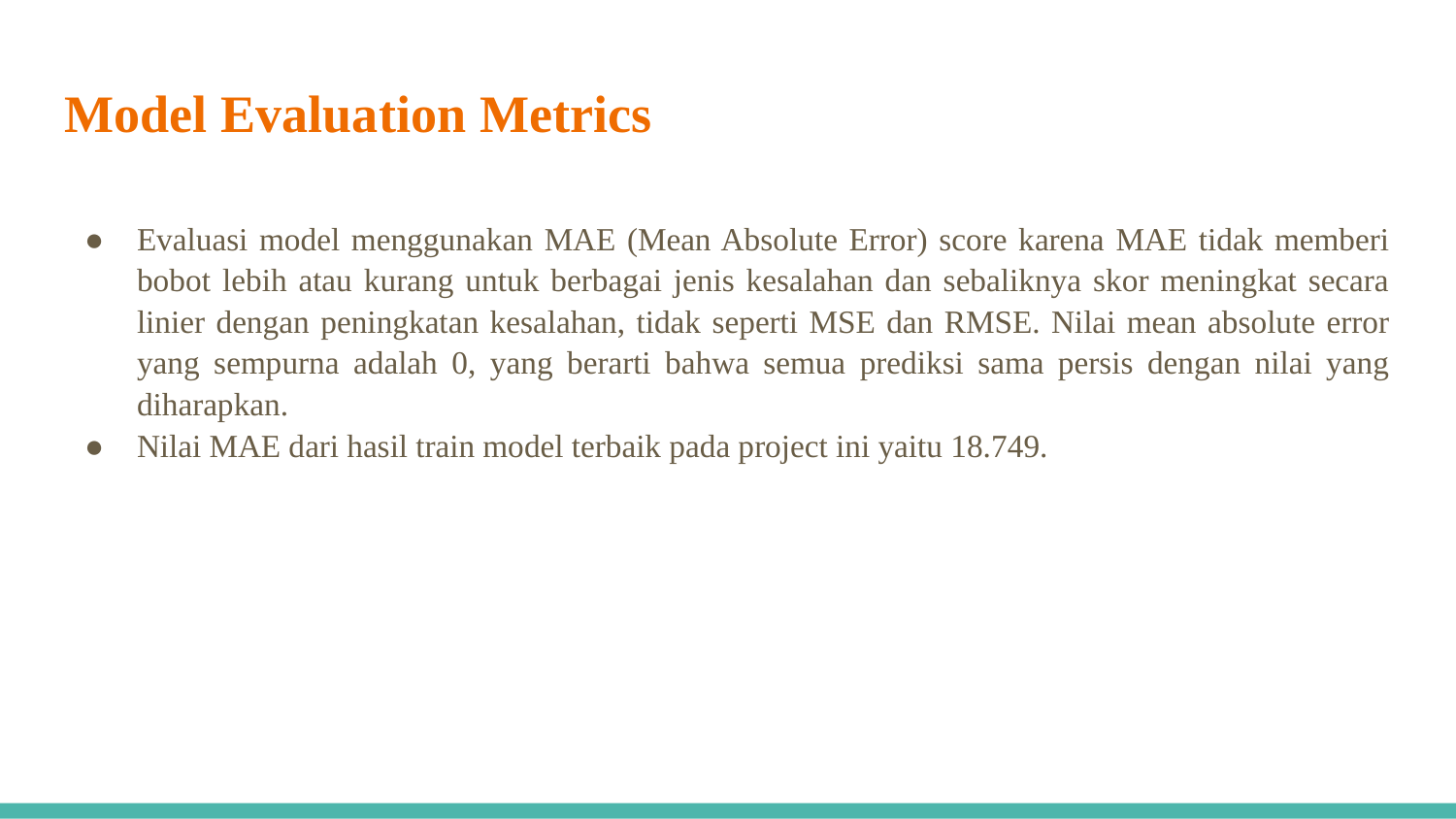

# Model Evaluation Metrics
Evaluasi model menggunakan MAE (Mean Absolute Error) score karena MAE tidak memberi bobot lebih atau kurang untuk berbagai jenis kesalahan dan sebaliknya skor meningkat secara linier dengan peningkatan kesalahan, tidak seperti MSE dan RMSE. Nilai mean absolute error yang sempurna adalah 0, yang berarti bahwa semua prediksi sama persis dengan nilai yang diharapkan.
Nilai MAE dari hasil train model terbaik pada project ini yaitu 18.749.